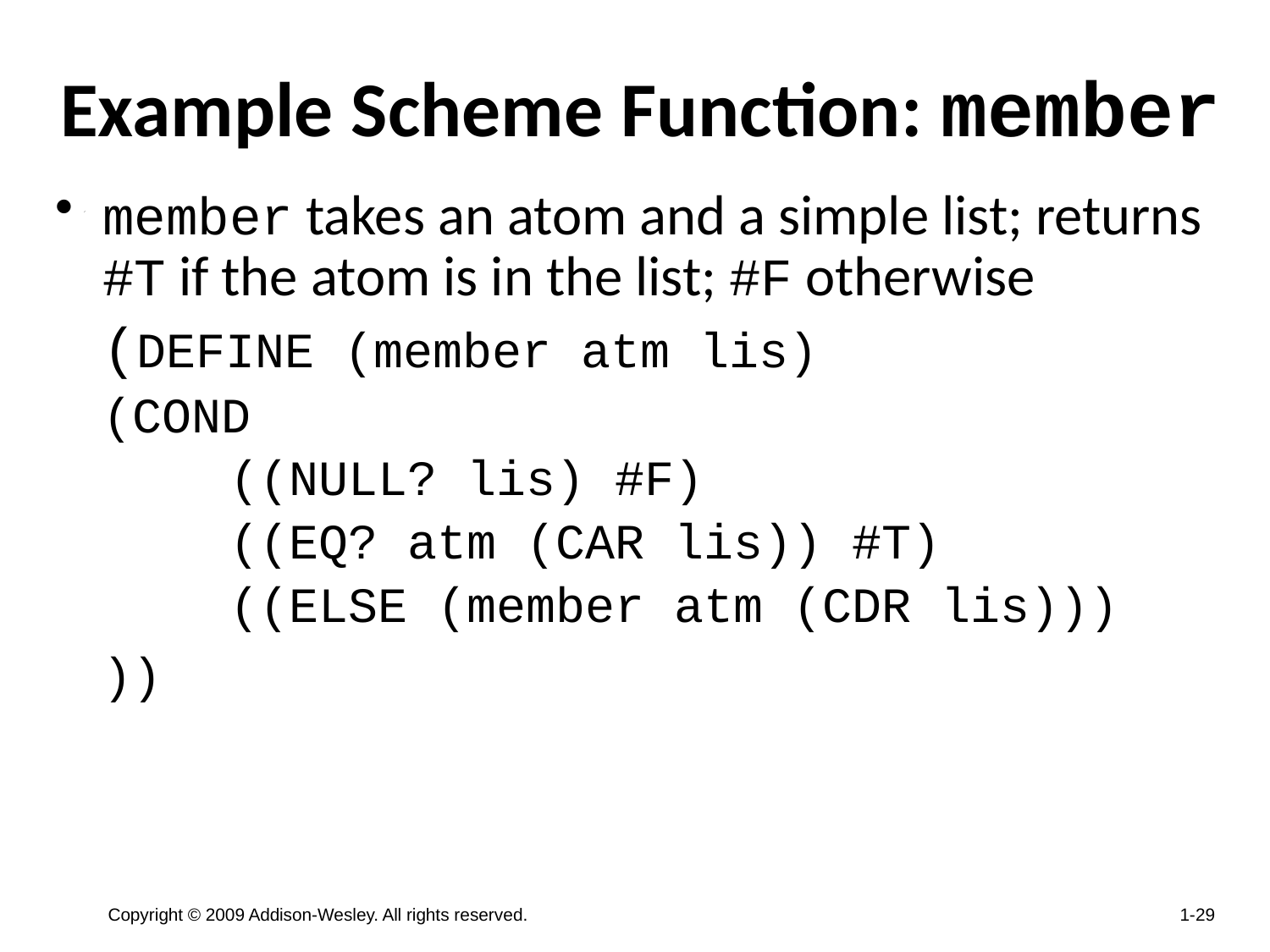

# Example Scheme Function: member
member takes an atom and a simple list; returns #T if the atom is in the list; #F otherwise
	(DEFINE (member atm lis)
	(COND
		((NULL? lis) #F)
		((EQ? atm (CAR lis)) #T)
		((ELSE (member atm (CDR lis)))
	))
Copyright © 2009 Addison-Wesley. All rights reserved.
1-29